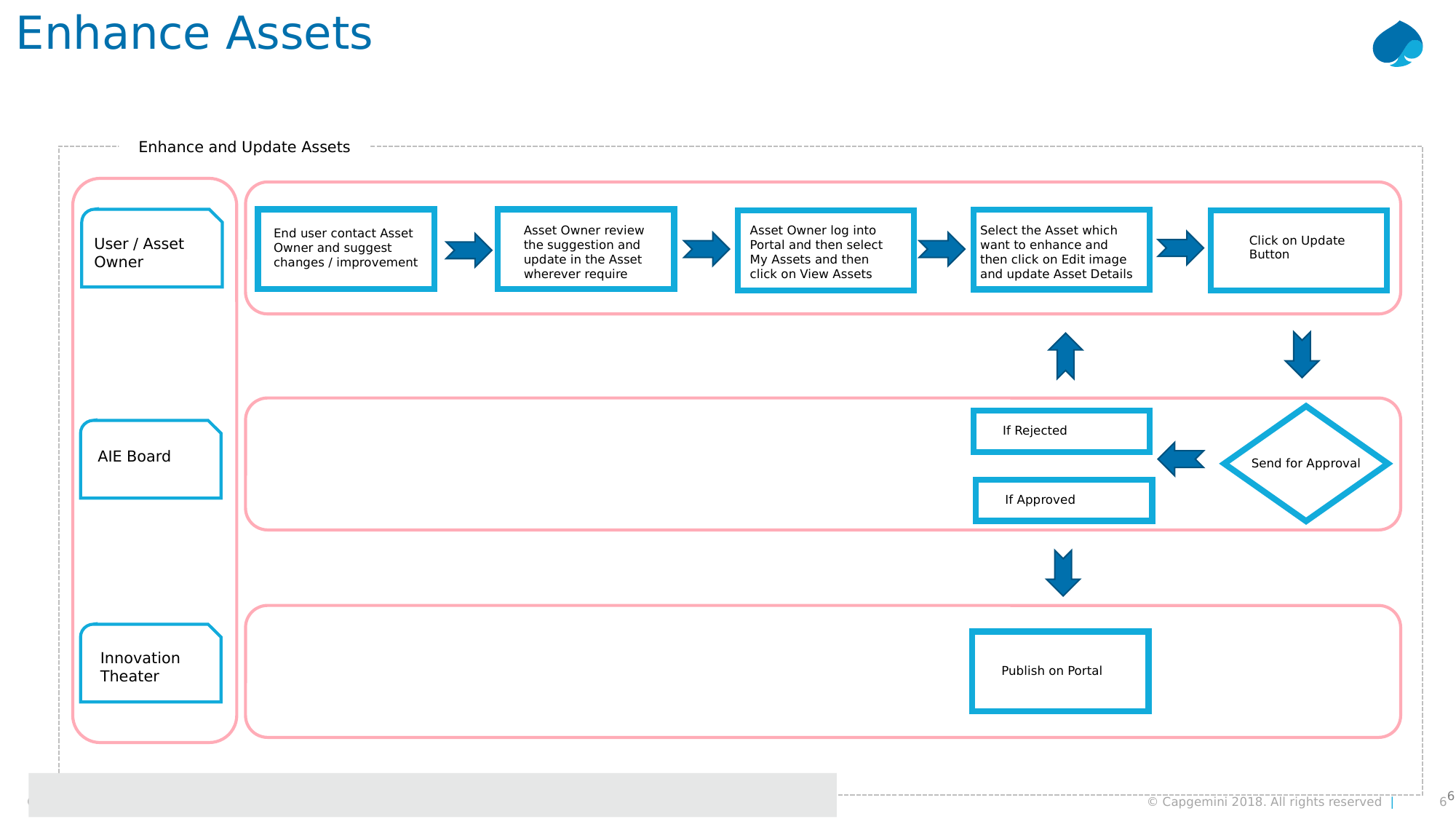

Enhance Assets
Enhance and Update Assets

Select the Asset which want to enhance and then click on Edit image and update Asset Details
Asset Owner log into Portal and then select My Assets and then click on View Assets
Asset Owner review the suggestion and update in the Asset wherever require
End user contact Asset Owner and suggest changes / improvement
Click on Update Button
User / Asset Owner

If Rejected

AIE Board

Send for Approval

If Approved

Innovation Theater
Publish on Portal